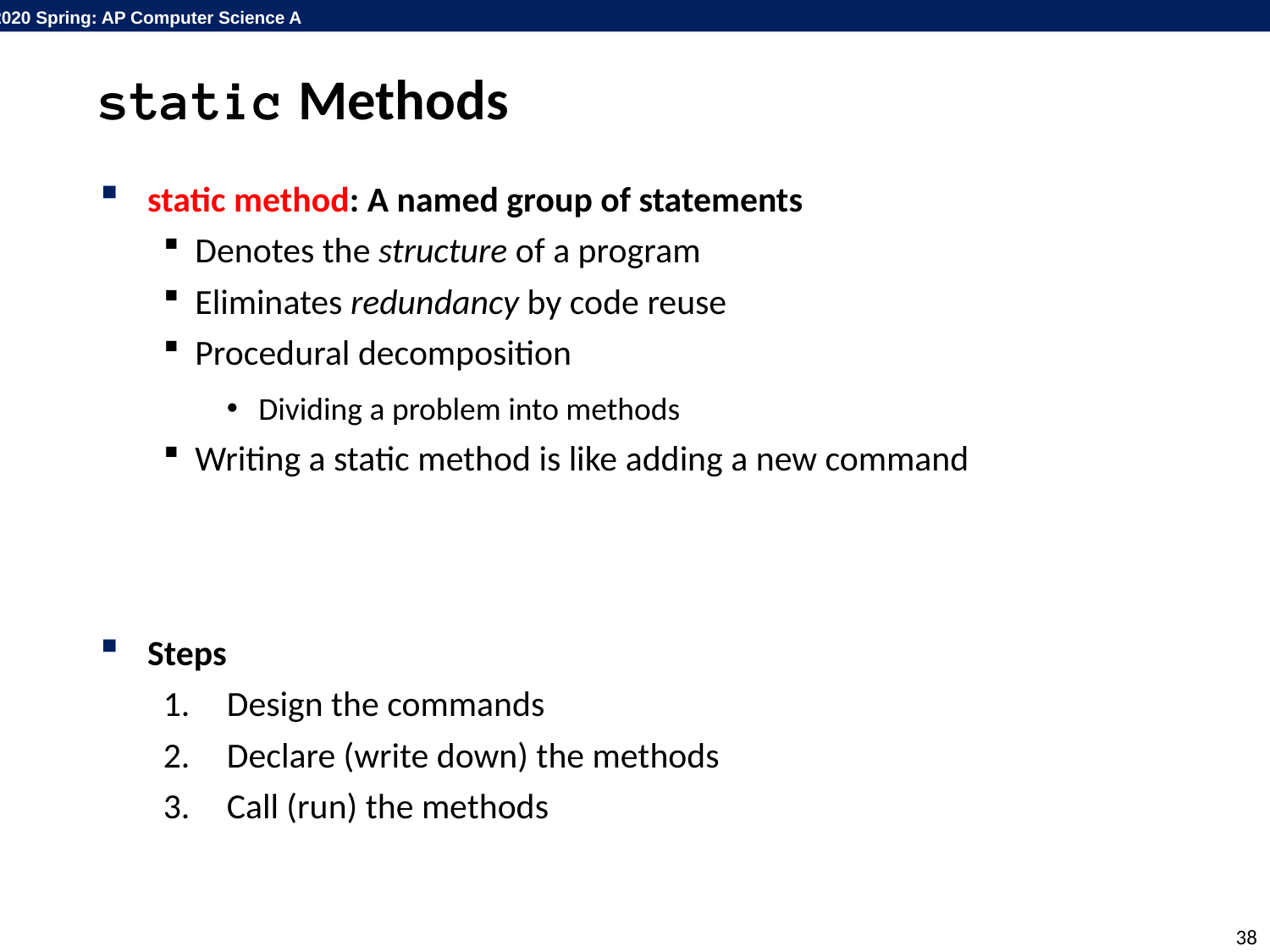

# static Methods
static method: A named group of statements
Denotes the structure of a program
Eliminates redundancy by code reuse
Procedural decomposition
Dividing a problem into methods
Writing a static method is like adding a new command

Steps
Design the commands
Declare (write down) the methods
Call (run) the methods
38